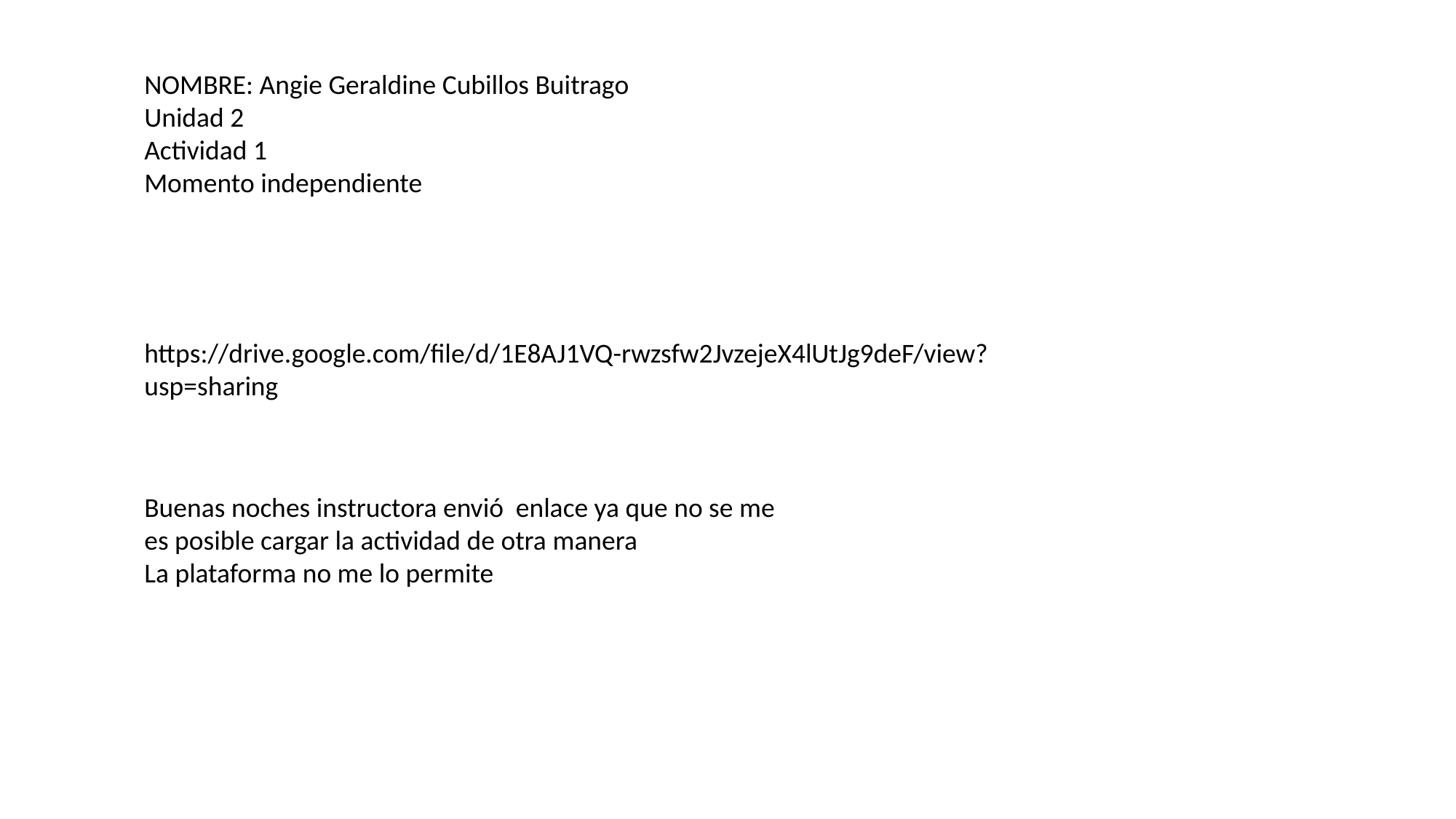

NOMBRE: Angie Geraldine Cubillos Buitrago
Unidad 2
Actividad 1
Momento independiente
https://drive.google.com/file/d/1E8AJ1VQ-rwzsfw2JvzejeX4lUtJg9deF/view?usp=sharing
Buenas noches instructora envió  enlace ya que no se me es posible cargar la actividad de otra manera
La plataforma no me lo permite